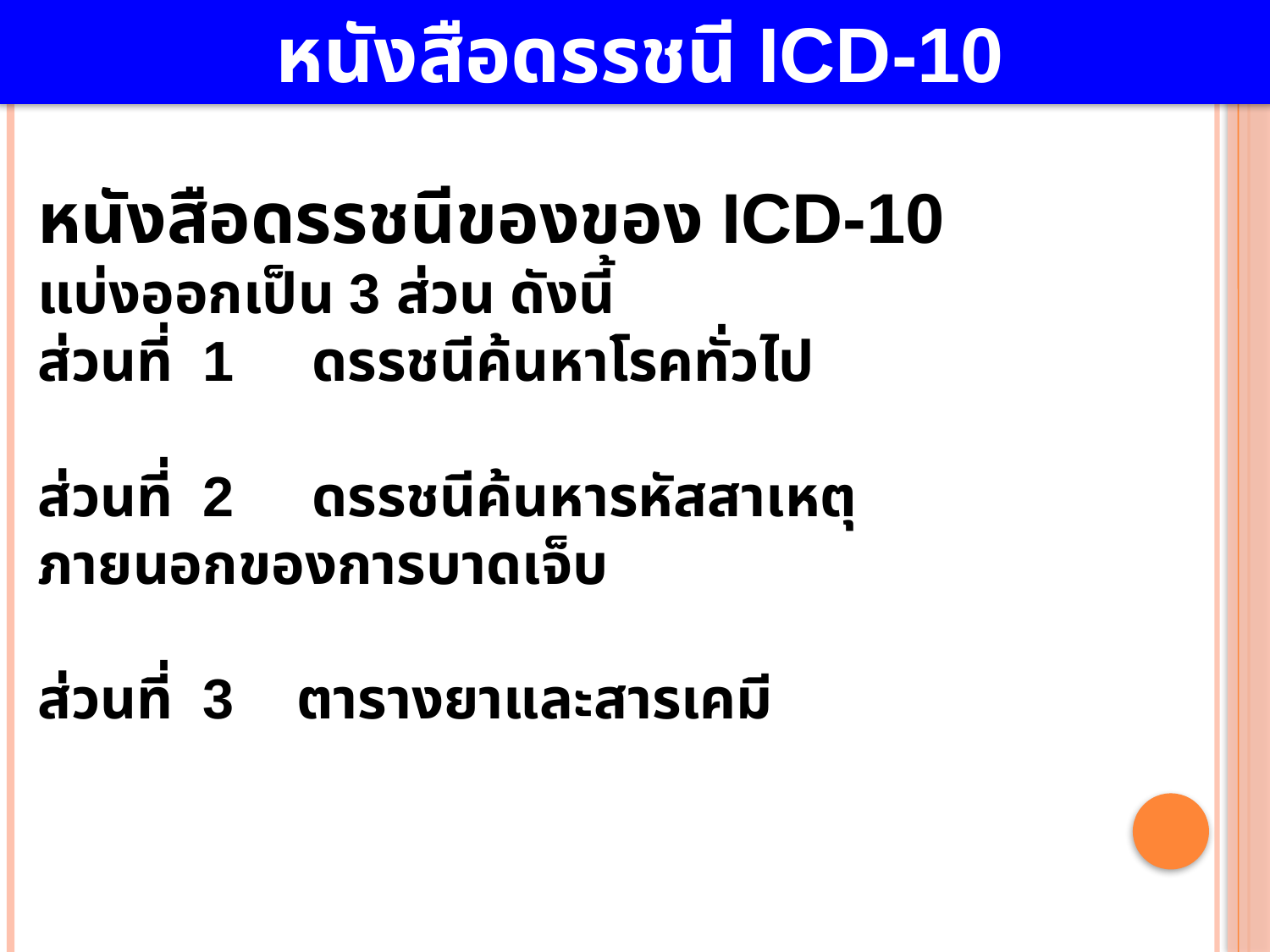

หนังสือดรรชนี ICD-10
หนังสือดรรชนีของของ ICD-10
แบ่งออกเป็น 3 ส่วน ดังนี้
ส่วนที่  1     ดรรชนีค้นหาโรคทั่วไป

ส่วนที่  2     ดรรชนีค้นหารหัสสาเหตุ
ภายนอกของการบาดเจ็บ

ส่วนที่  3    ตารางยาและสารเคมี